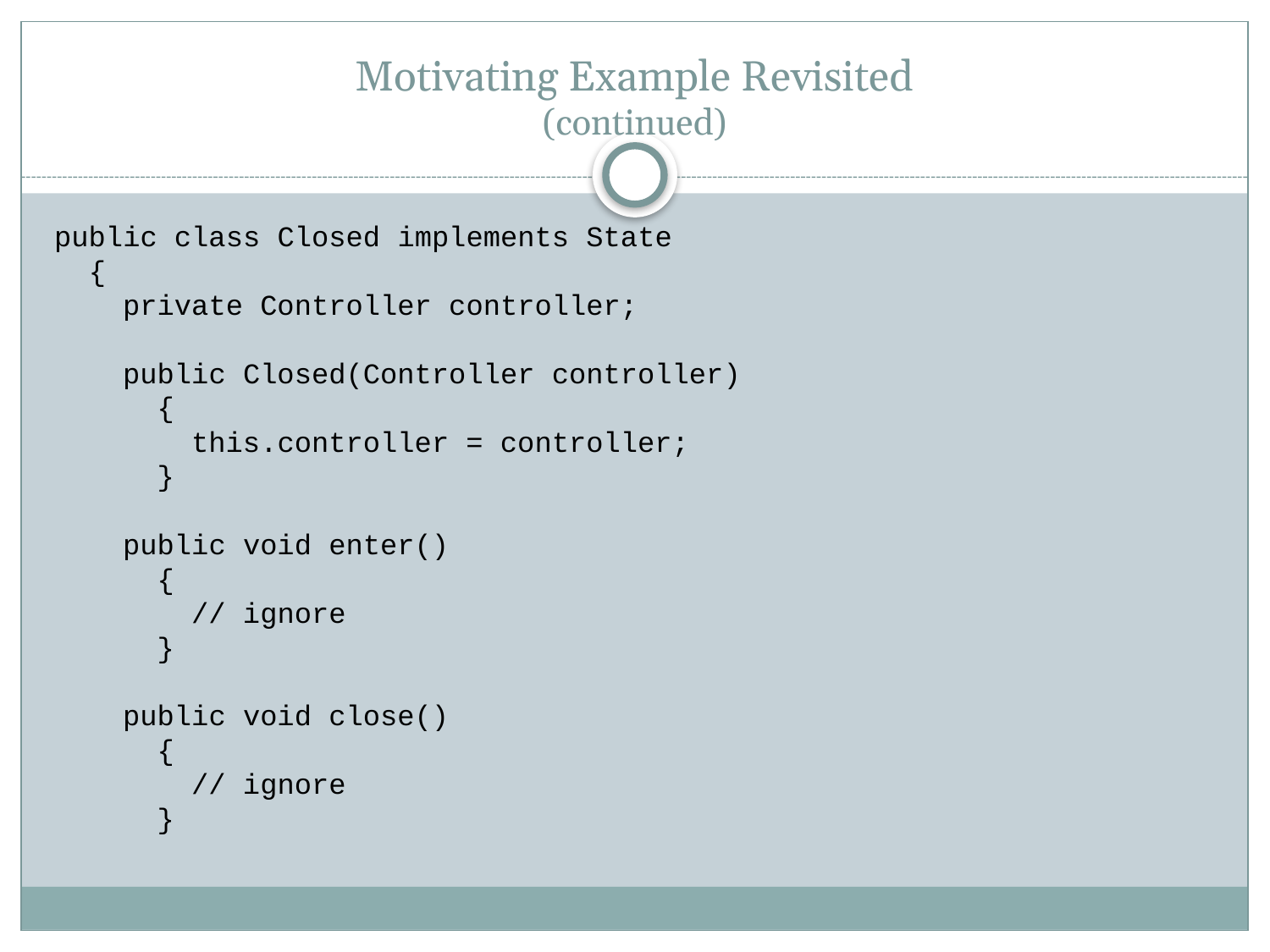

# Motivating Example Revisited (continued)
public class Closed implements State
  {
    private Controller controller;

    public Closed(Controller controller)
      {
        this.controller = controller;
      }

    public void enter()
      {
        // ignore
      }

    public void close()
      {
        // ignore
      }